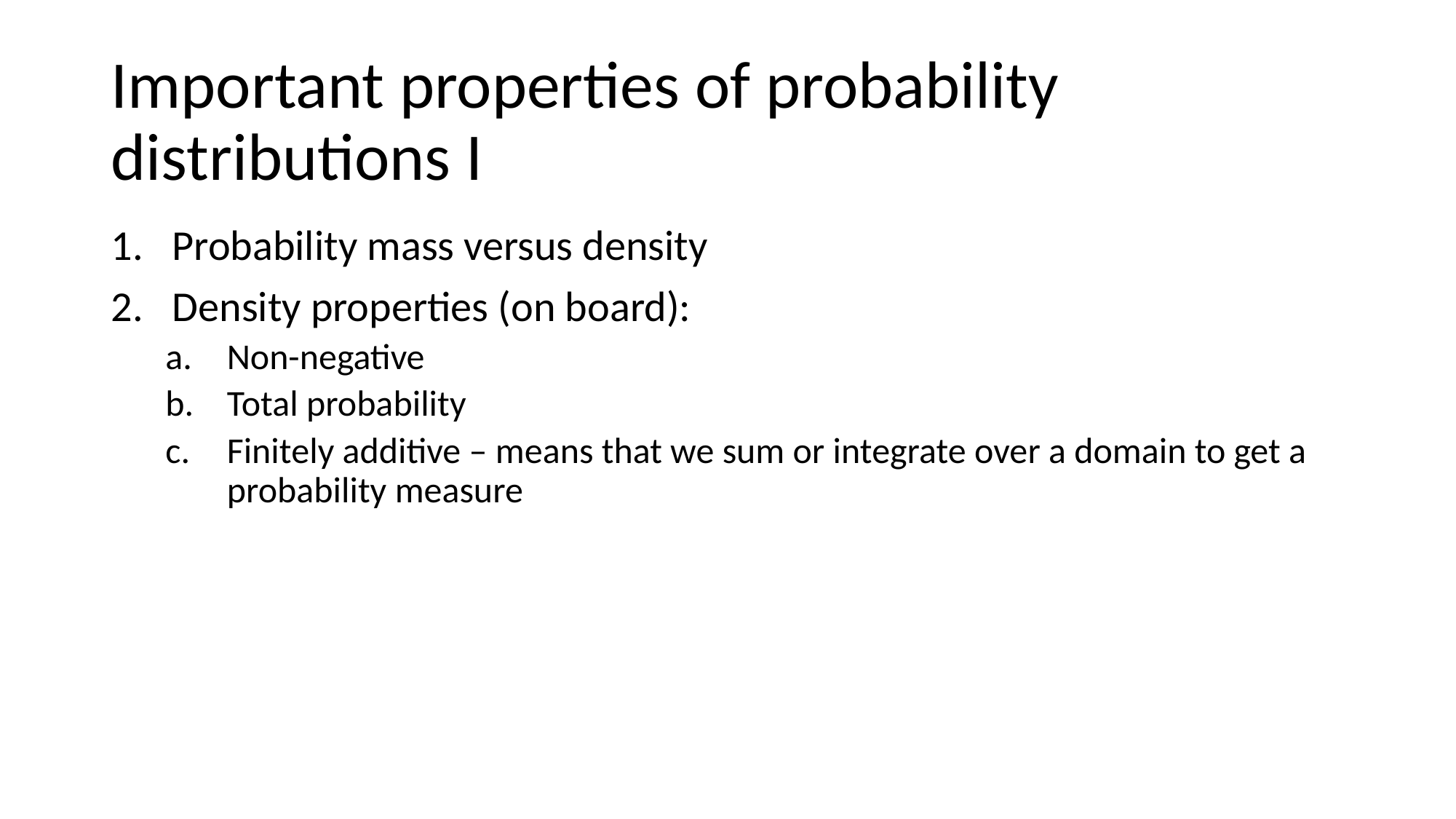

# Important properties of probability distributions I
Probability mass versus density
Density properties (on board):
Non-negative
Total probability
Finitely additive – means that we sum or integrate over a domain to get a probability measure